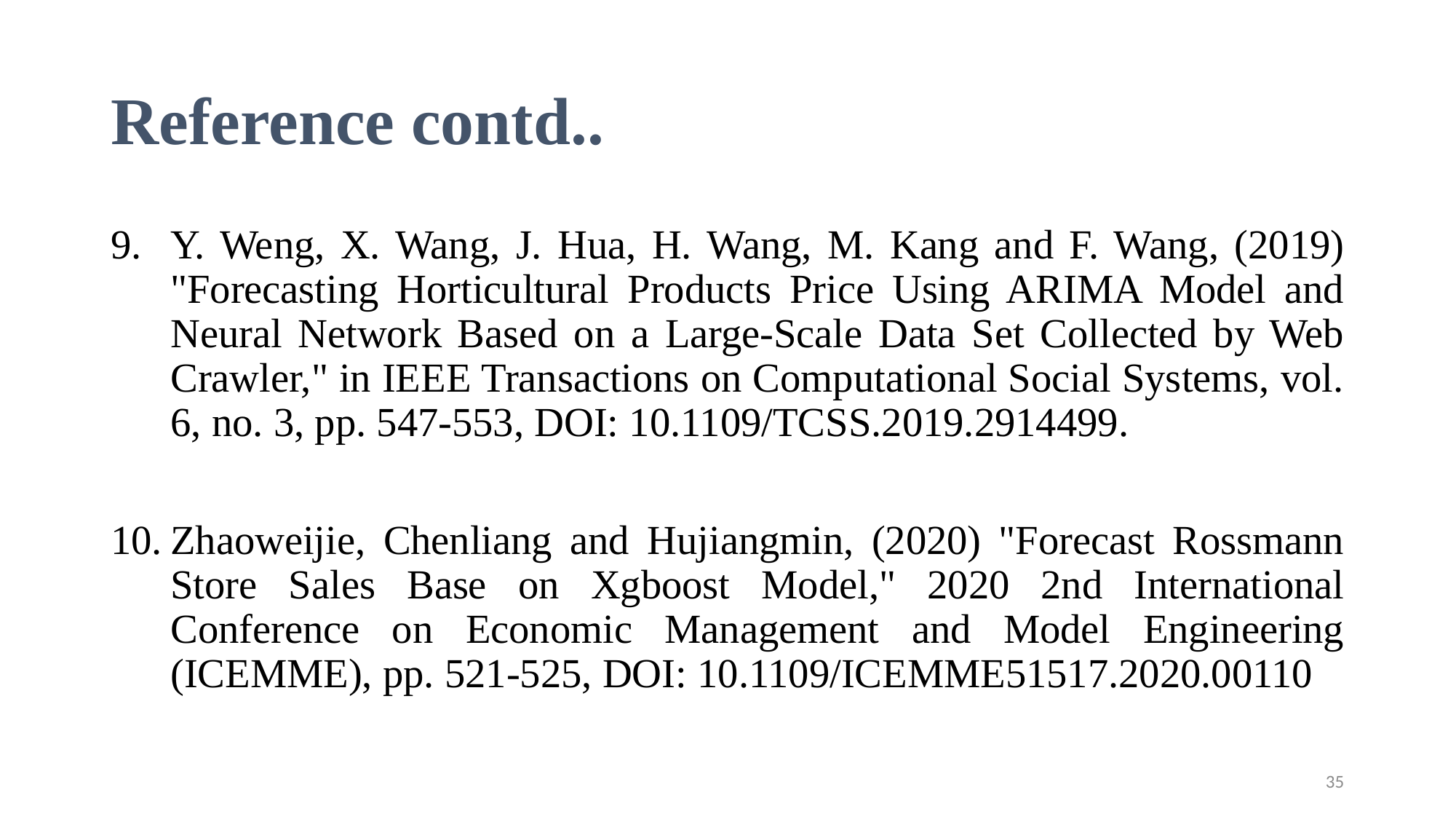

# Reference contd..
Y. Weng, X. Wang, J. Hua, H. Wang, M. Kang and F. Wang, (2019) "Forecasting Horticultural Products Price Using ARIMA Model and Neural Network Based on a Large-Scale Data Set Collected by Web Crawler," in IEEE Transactions on Computational Social Systems, vol. 6, no. 3, pp. 547-553, DOI: 10.1109/TCSS.2019.2914499.

Zhaoweijie, Chenliang and Hujiangmin, (2020) "Forecast Rossmann Store Sales Base on Xgboost Model," 2020 2nd International Conference on Economic Management and Model Engineering (ICEMME), pp. 521-525, DOI: 10.1109/ICEMME51517.2020.00110
35